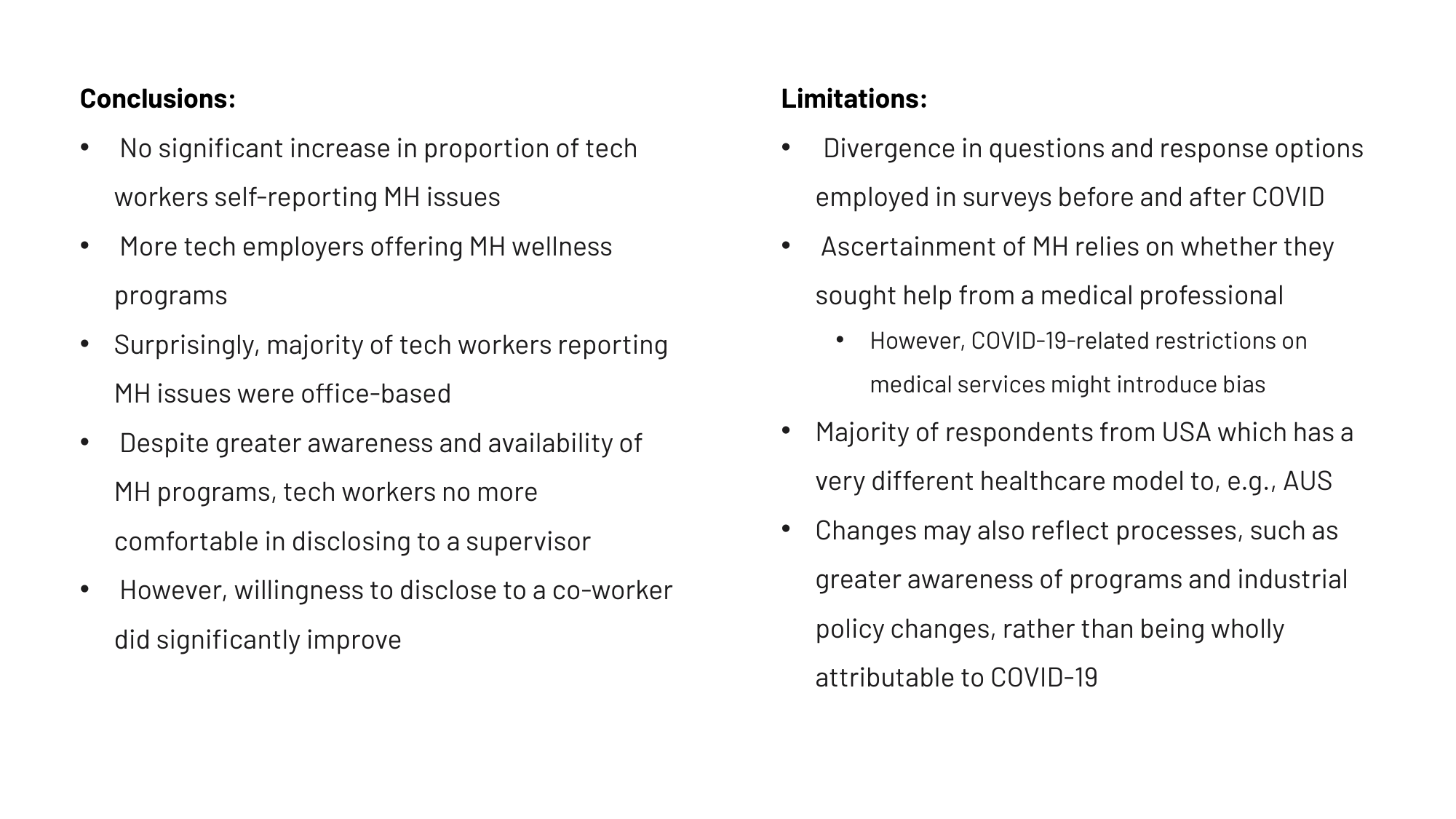

Conclusions:
 No significant increase in proportion of tech workers self-reporting MH issues
 More tech employers offering MH wellness programs
Surprisingly, majority of tech workers reporting MH issues were office-based
 Despite greater awareness and availability of MH programs, tech workers no more comfortable in disclosing to a supervisor
 However, willingness to disclose to a co-worker did significantly improve

Limitations:
 Divergence in questions and response options employed in surveys before and after COVID
 Ascertainment of MH relies on whether they sought help from a medical professional
However, COVID-19-related restrictions on medical services might introduce bias
Majority of respondents from USA which has a very different healthcare model to, e.g., AUS
Changes may also reflect processes, such as greater awareness of programs and industrial  policy changes, rather than being wholly attributable to COVID-19